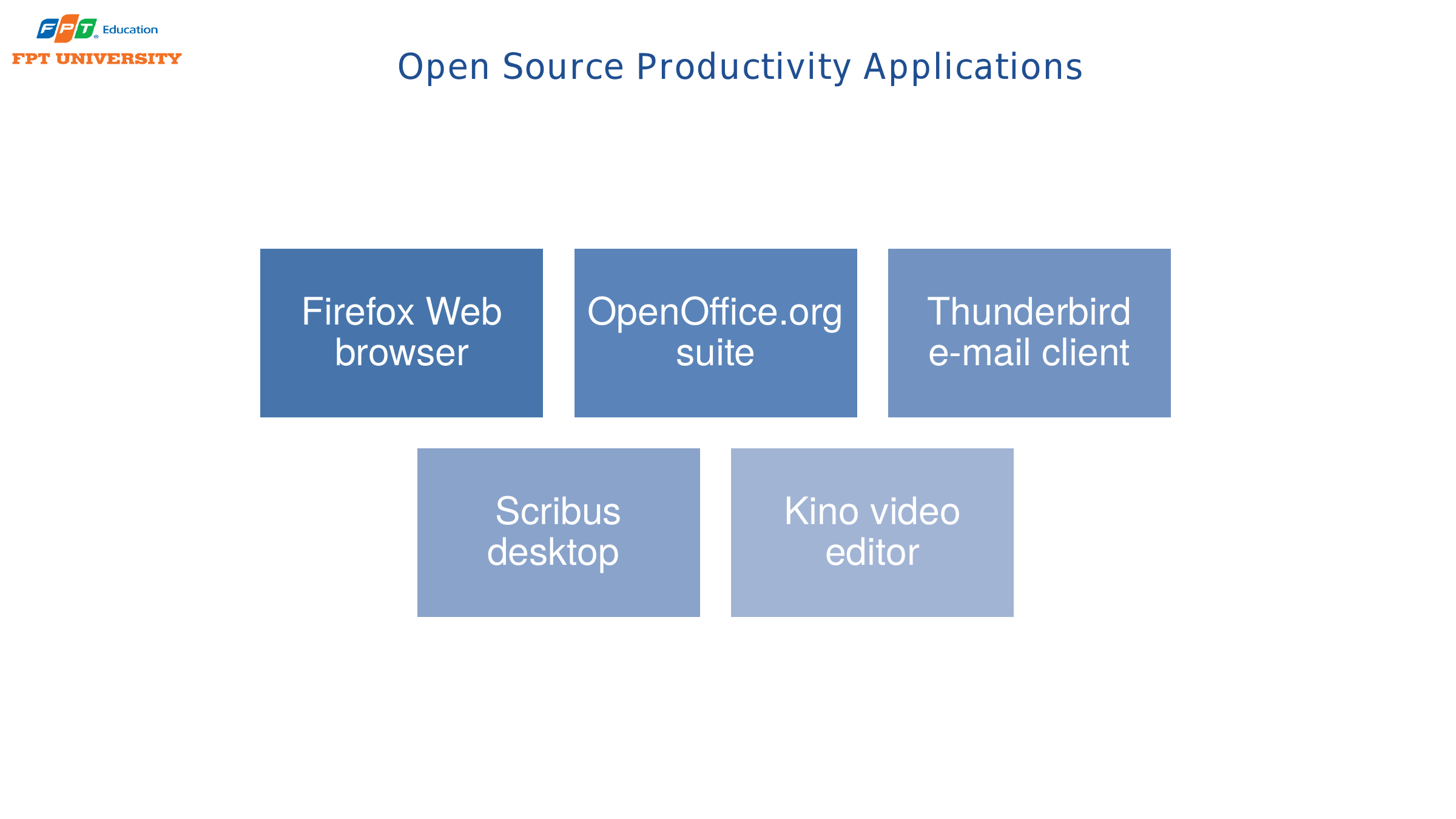

# Open Source Productivity Applications
Firefox Web browser
OpenOffice.org suite
Thunderbird
e-mail client
Scribus desktop
Kino video editor